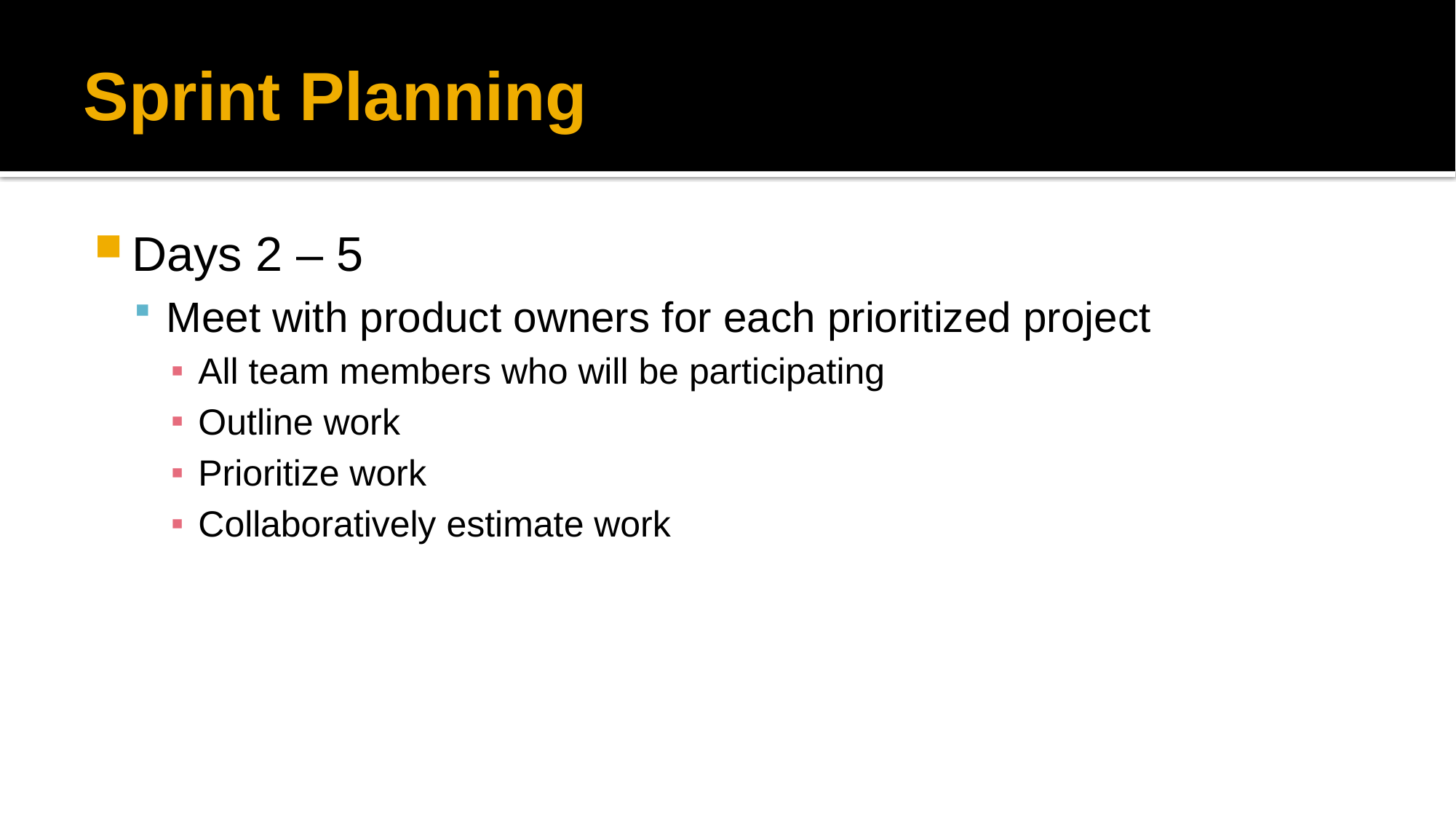

# Sprint Planning
Days 2 – 5
Meet with product owners for each prioritized project
All team members who will be participating
Outline work
Prioritize work
Collaboratively estimate work